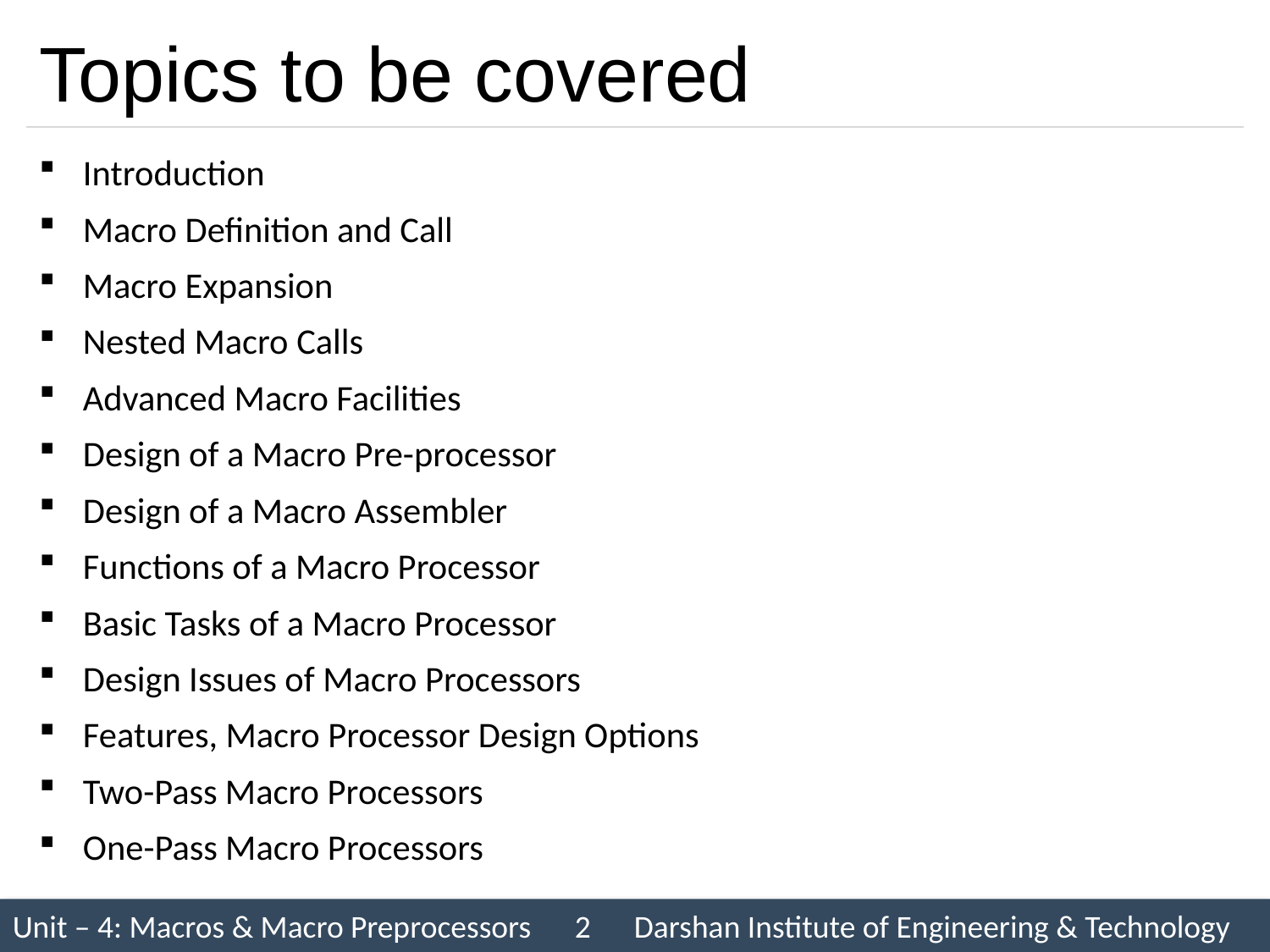

# Topics to be covered
Introduction
Macro Definition and Call
Macro Expansion
Nested Macro Calls
Advanced Macro Facilities
Design of a Macro Pre-processor
Design of a Macro Assembler
Functions of a Macro Processor
Basic Tasks of a Macro Processor
Design Issues of Macro Processors
Features, Macro Processor Design Options
Two-Pass Macro Processors
One-Pass Macro Processors